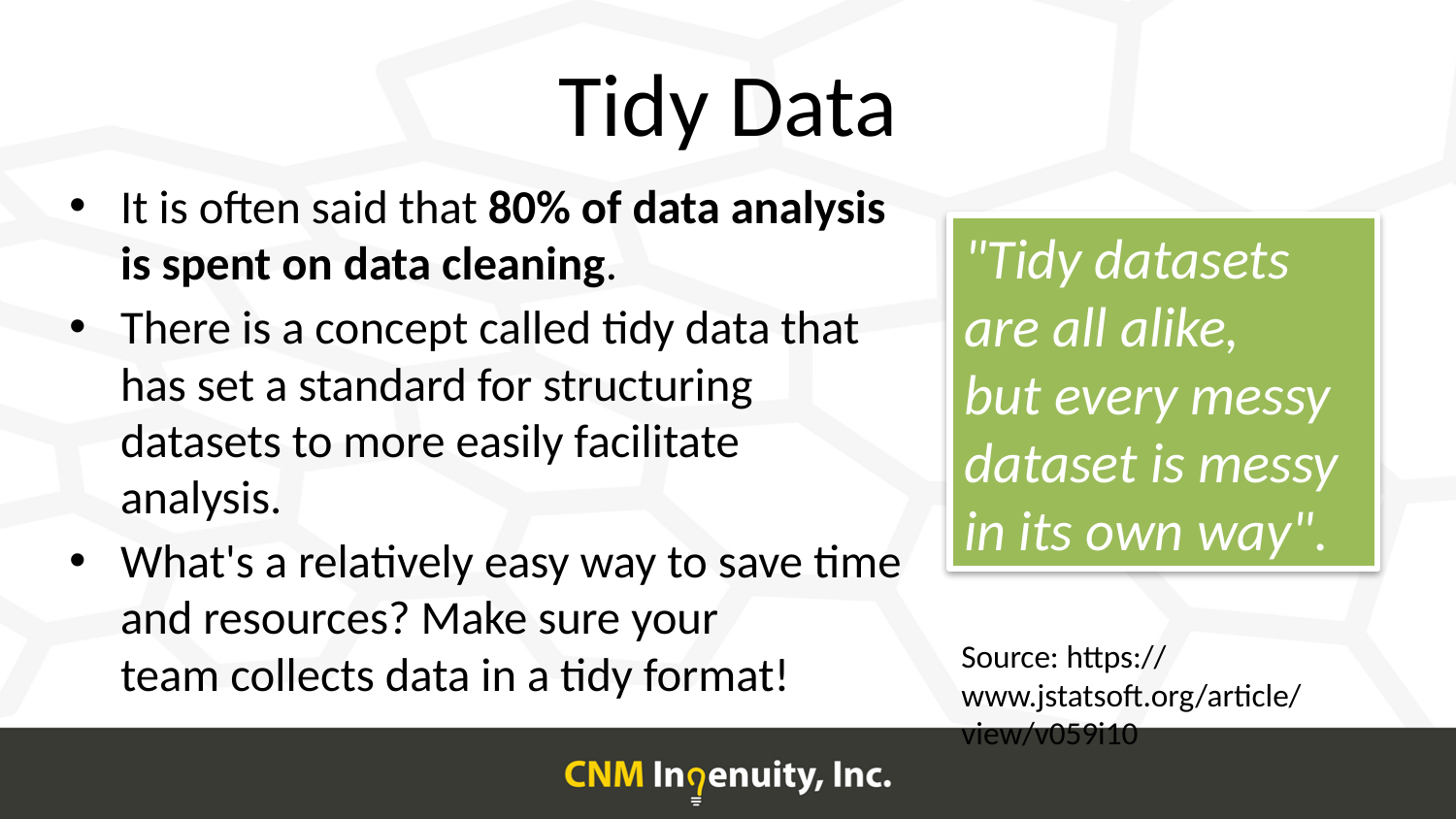

# Tidy Data
It is often said that 80% of data analysis is spent on data cleaning.
There is a concept called tidy data that has set a standard for structuring datasets to more easily facilitate analysis.
What's a relatively easy way to save time and resources? Make sure your team collects data in a tidy format!

"Tidy datasets are all alike, but every messy dataset is messy in its own way".
Source: https://www.jstatsoft.org/article/view/v059i10